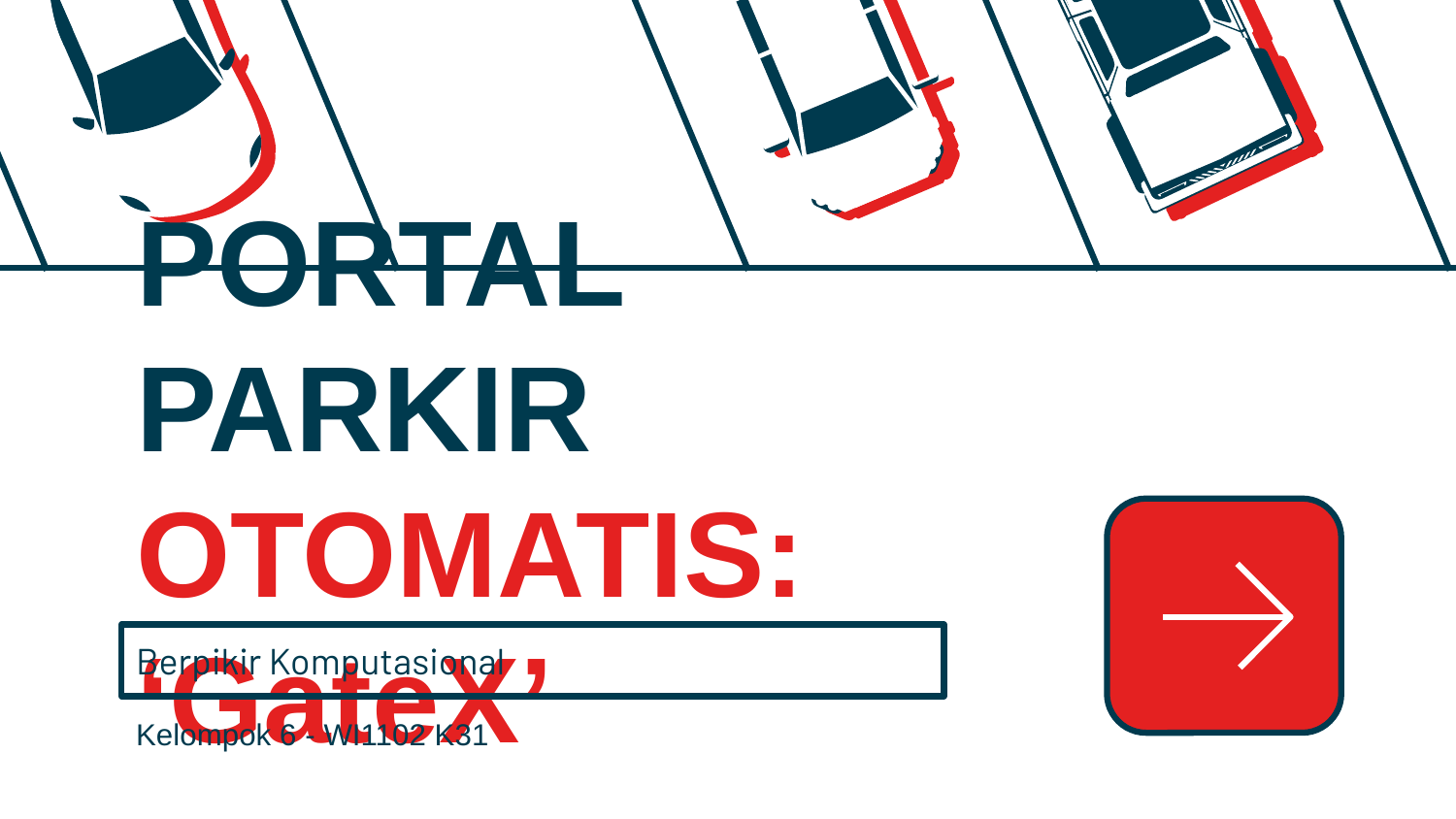

# PORTAL PARKIR OTOMATIS: ‘GateX’

Berpikir Komputasional
Kelompok 6 - WI1102 K31